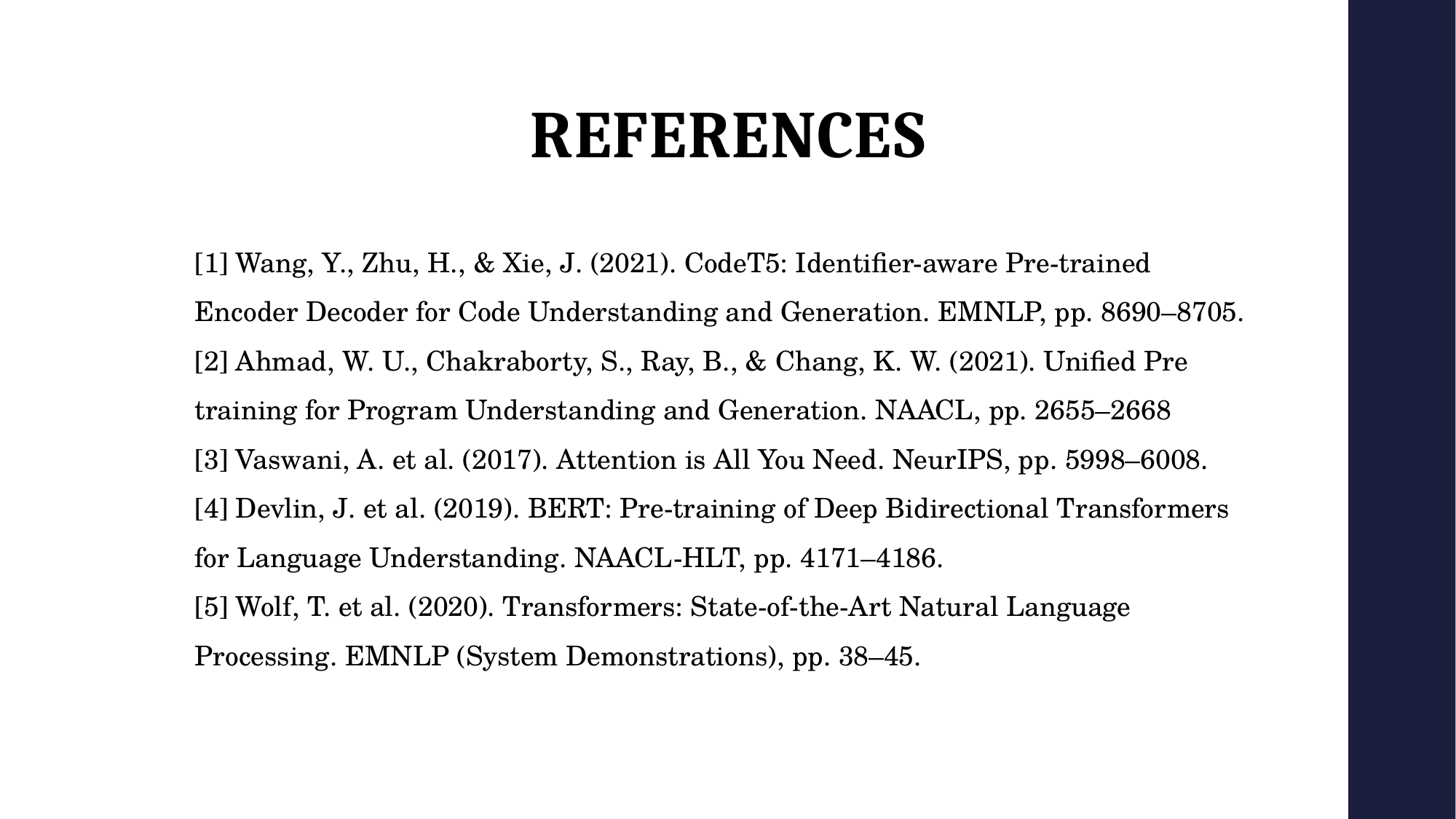

# REFERENCES
[1] Wang, Y., Zhu, H., & Xie, J. (2021). CodeT5: Identifier-aware Pre-trained Encoder Decoder for Code Understanding and Generation. EMNLP, pp. 8690–8705.
[2] Ahmad, W. U., Chakraborty, S., Ray, B., & Chang, K. W. (2021). Unified Pre training for Program Understanding and Generation. NAACL, pp. 2655–2668
[3] Vaswani, A. et al. (2017). Attention is All You Need. NeurIPS, pp. 5998–6008.
[4] Devlin, J. et al. (2019). BERT: Pre-training of Deep Bidirectional Transformers for Language Understanding. NAACL-HLT, pp. 4171–4186.
[5] Wolf, T. et al. (2020). Transformers: State-of-the-Art Natural Language Processing. EMNLP (System Demonstrations), pp. 38–45.